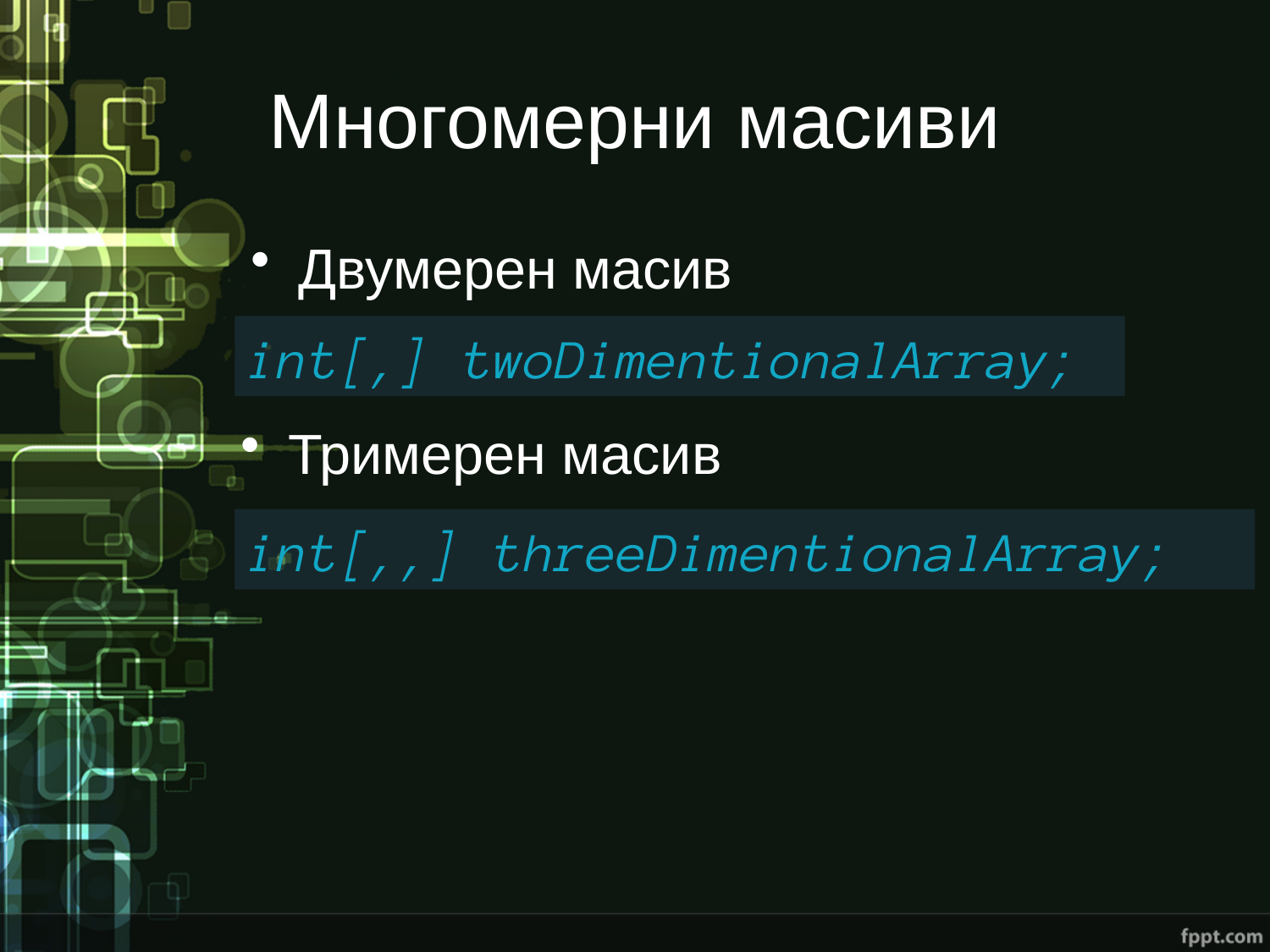

# Многомерни масиви
Двумерен масив

int[,] twoDimentionalArray;
Тримерен масив

int[,,] threeDimentionalArray;